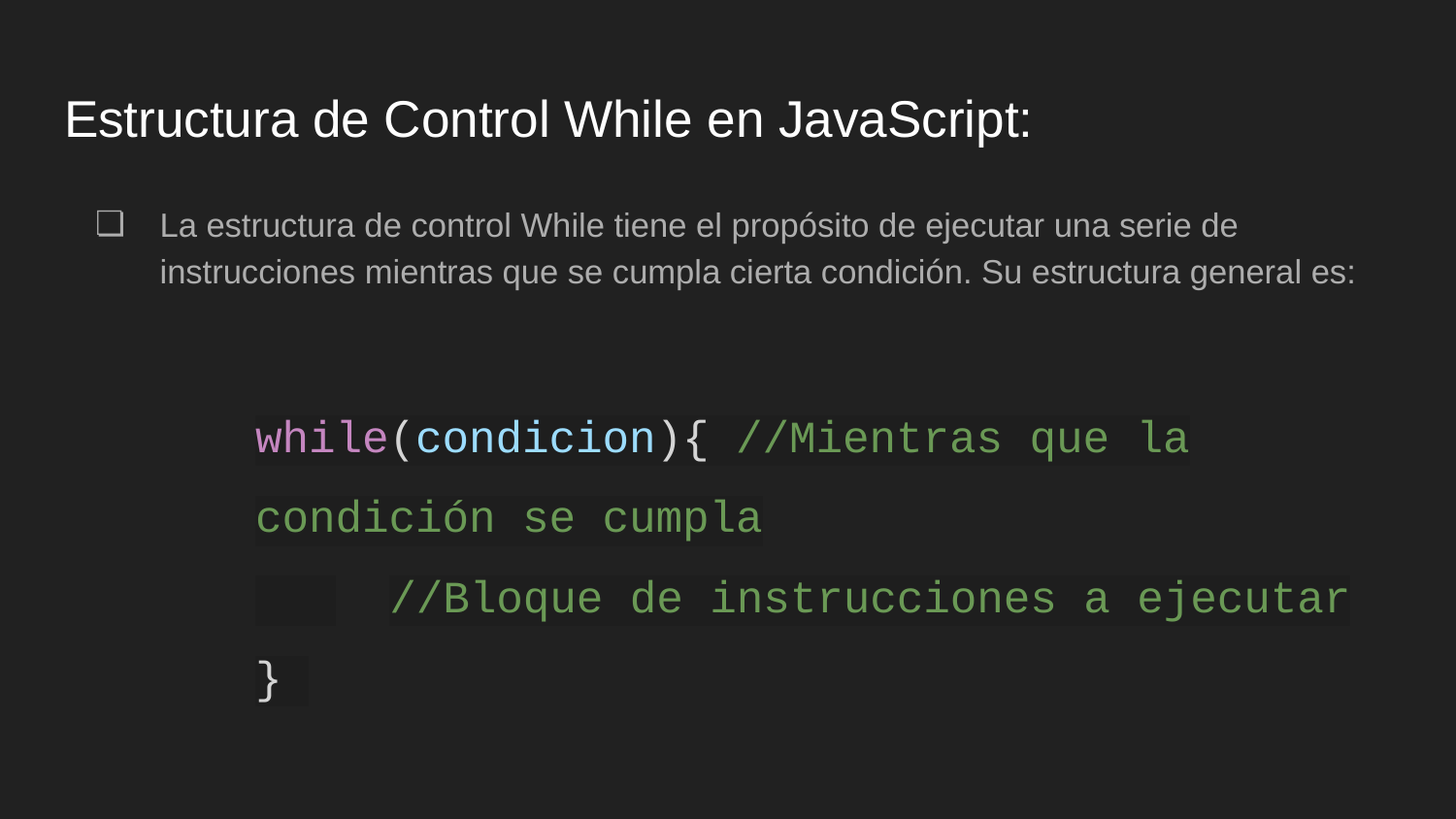

# Estructura de Control While en JavaScript:
La estructura de control While tiene el propósito de ejecutar una serie de instrucciones mientras que se cumpla cierta condición. Su estructura general es:

while(condicion){ //Mientras que la condición se cumpla
   		//Bloque de instrucciones a ejecutar
}